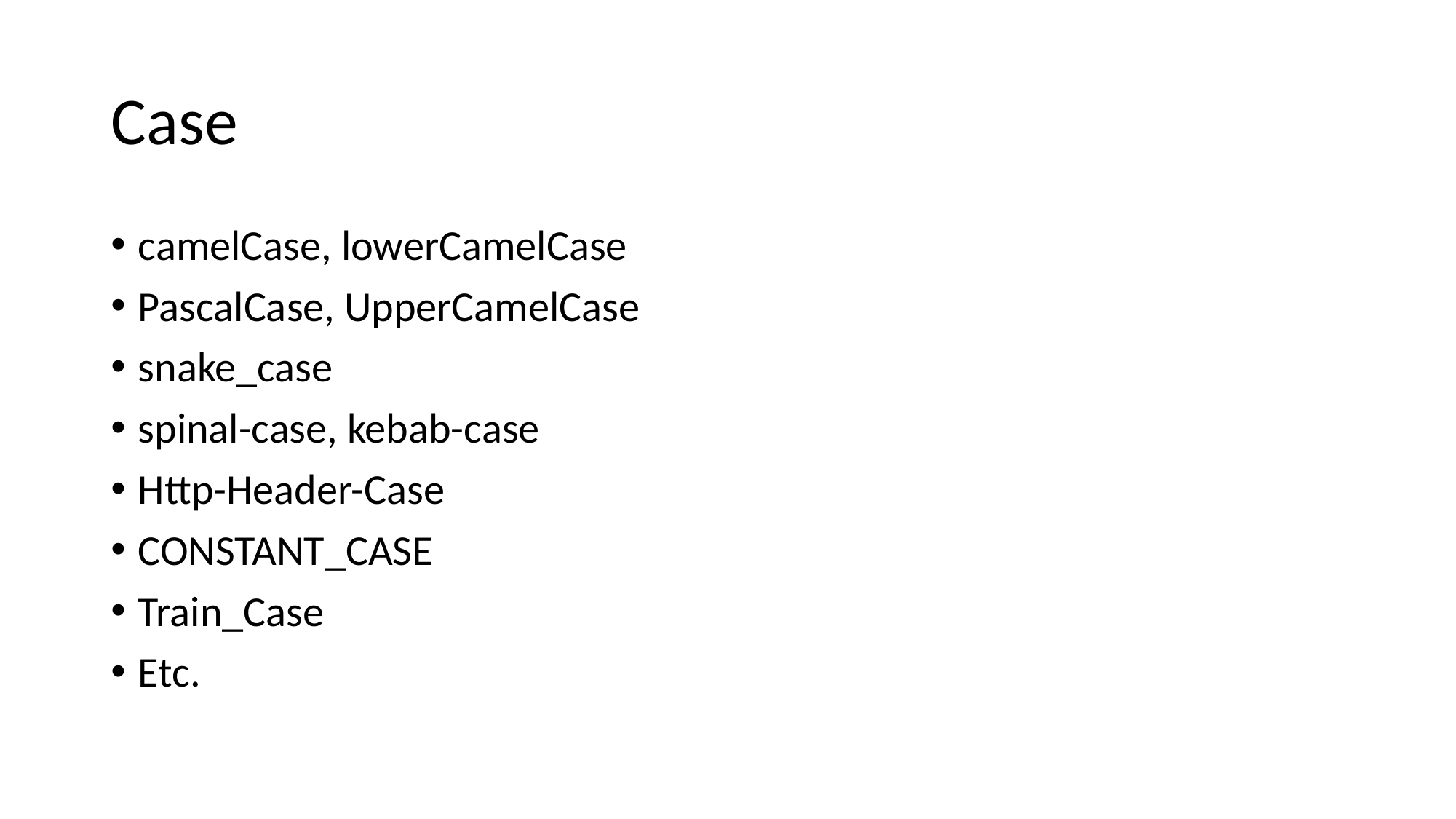

# Case
camelCase, lowerCamelCase
PascalCase, UpperCamelCase
snake_case
spinal-case, kebab-case
Http-Header-Case
CONSTANT_CASE
Train_Case
Etc.